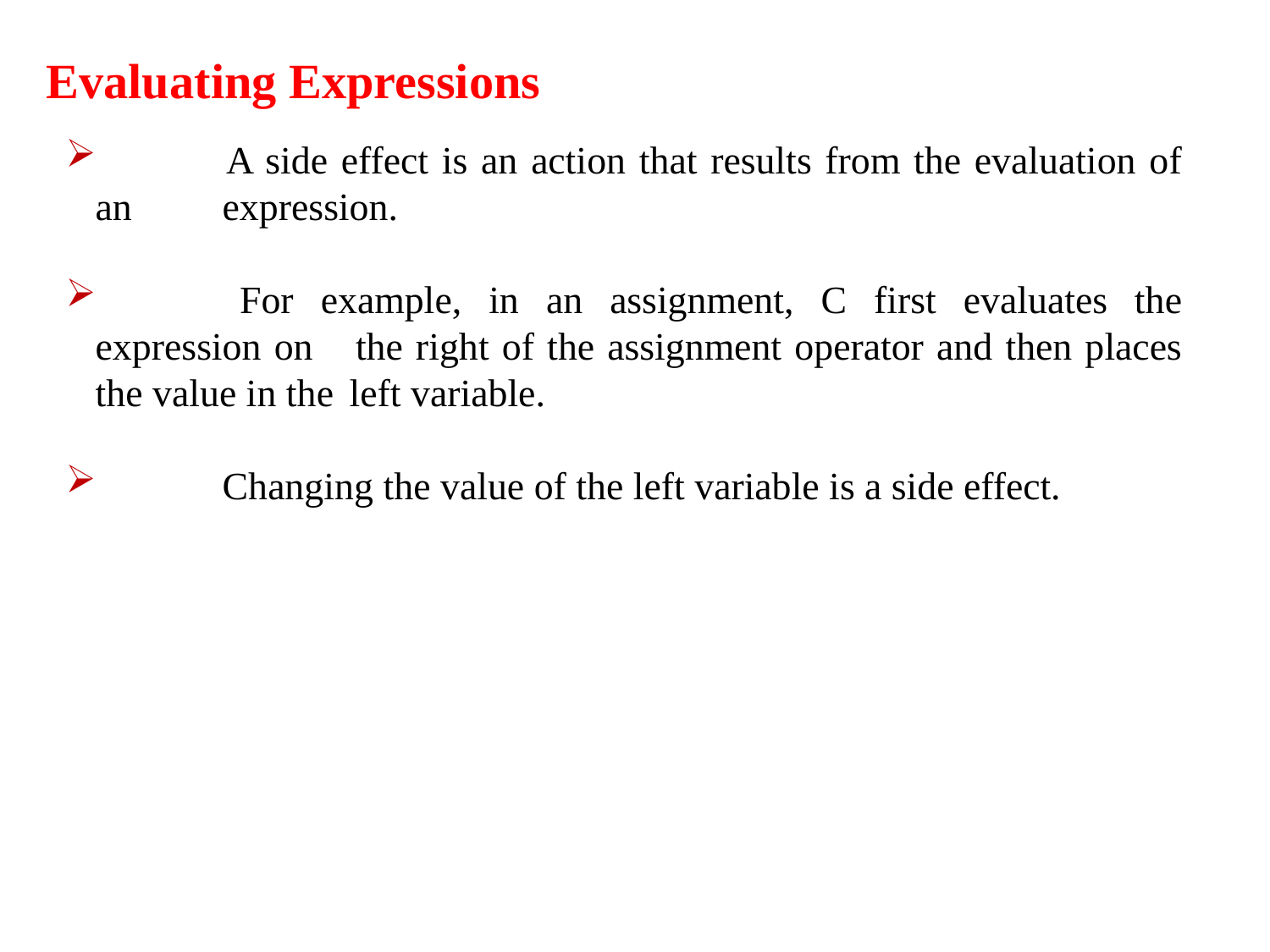

Evaluating Expressions
 	A side effect is an action that results from the evaluation of an 	expression.

 	For example, in an assignment, C first evaluates the expression on 	the right of the assignment operator and then places the value in the 	left variable.

 	Changing the value of the left variable is a side effect.